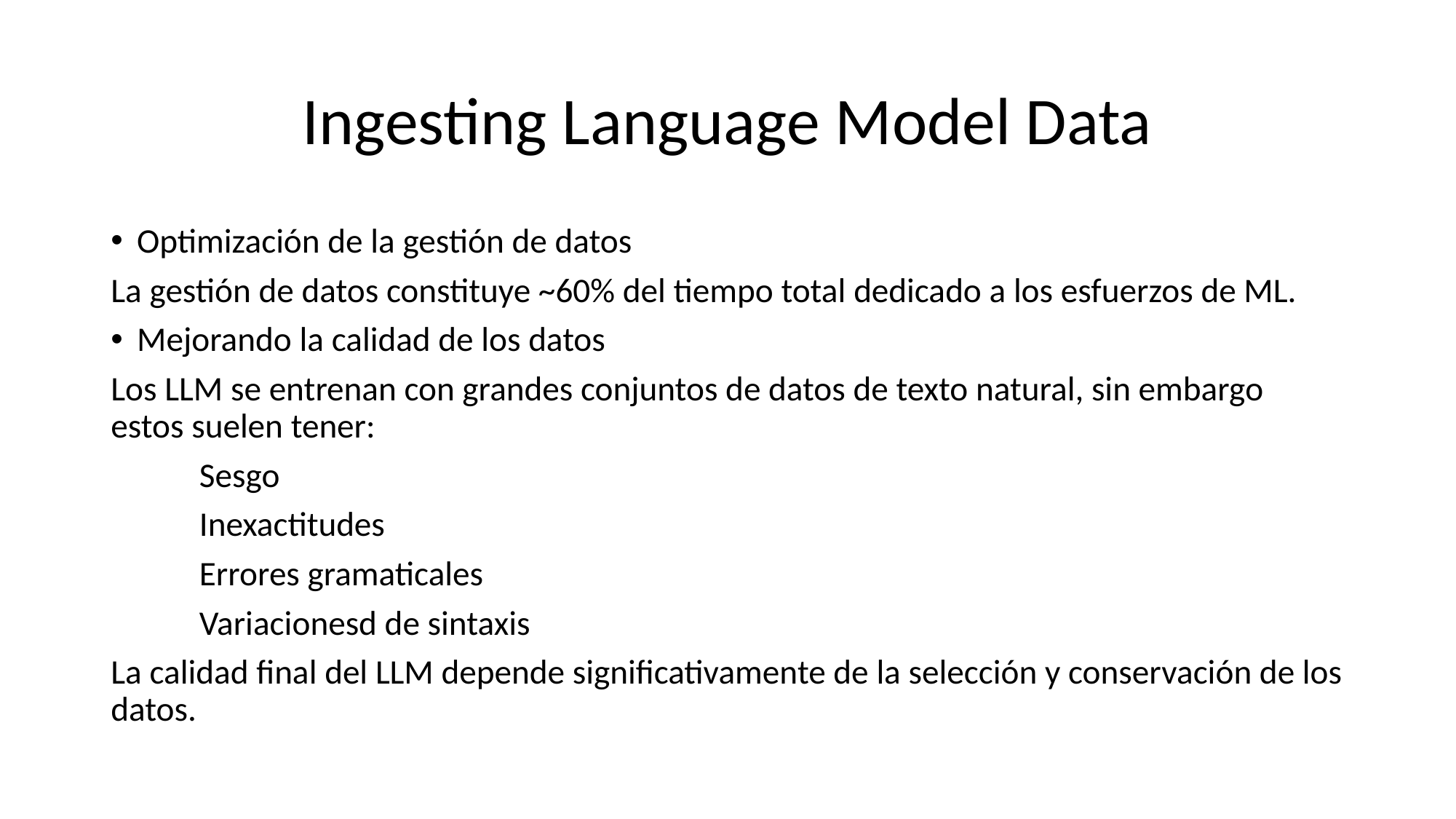

# Ingesting Language Model Data
Optimización de la gestión de datos
La gestión de datos constituye ~60% del tiempo total dedicado a los esfuerzos de ML.
Mejorando la calidad de los datos
Los LLM se entrenan con grandes conjuntos de datos de texto natural, sin embargo estos suelen tener:
	Sesgo
	Inexactitudes
	Errores gramaticales
	Variacionesd de sintaxis
La calidad final del LLM depende significativamente de la selección y conservación de los datos.